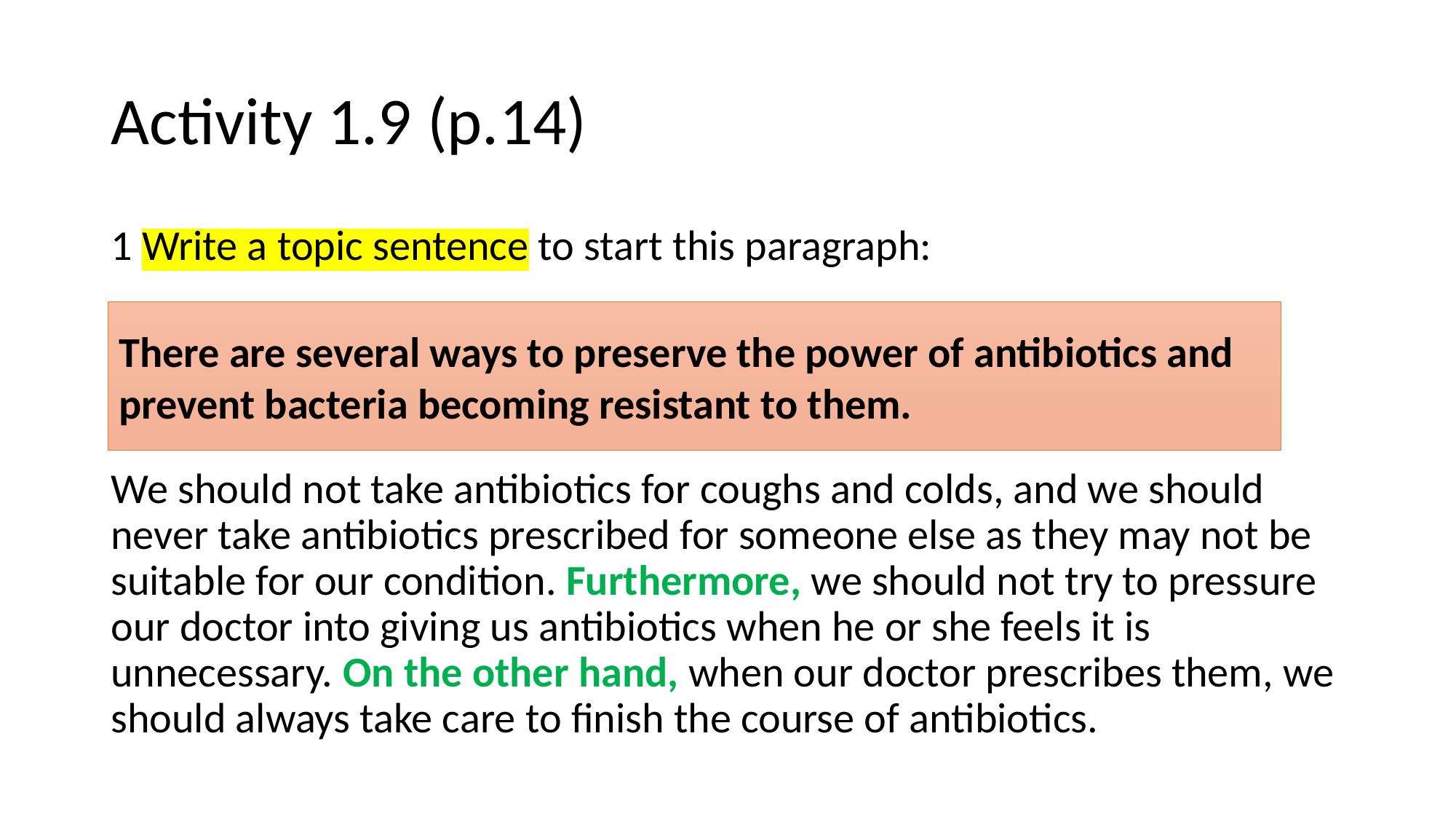

# Activity 1.9 (p.14)
1 Write a topic sentence to start this paragraph:

We should not take antibiotics for coughs and colds, and we should never take antibiotics prescribed for someone else as they may not be suitable for our condition. Furthermore, we should not try to pressure our doctor into giving us antibiotics when he or she feels it is unnecessary. On the other hand, when our doctor prescribes them, we should always take care to finish the course of antibiotics.
There are several ways to preserve the power of antibiotics and prevent bacteria becoming resistant to them.